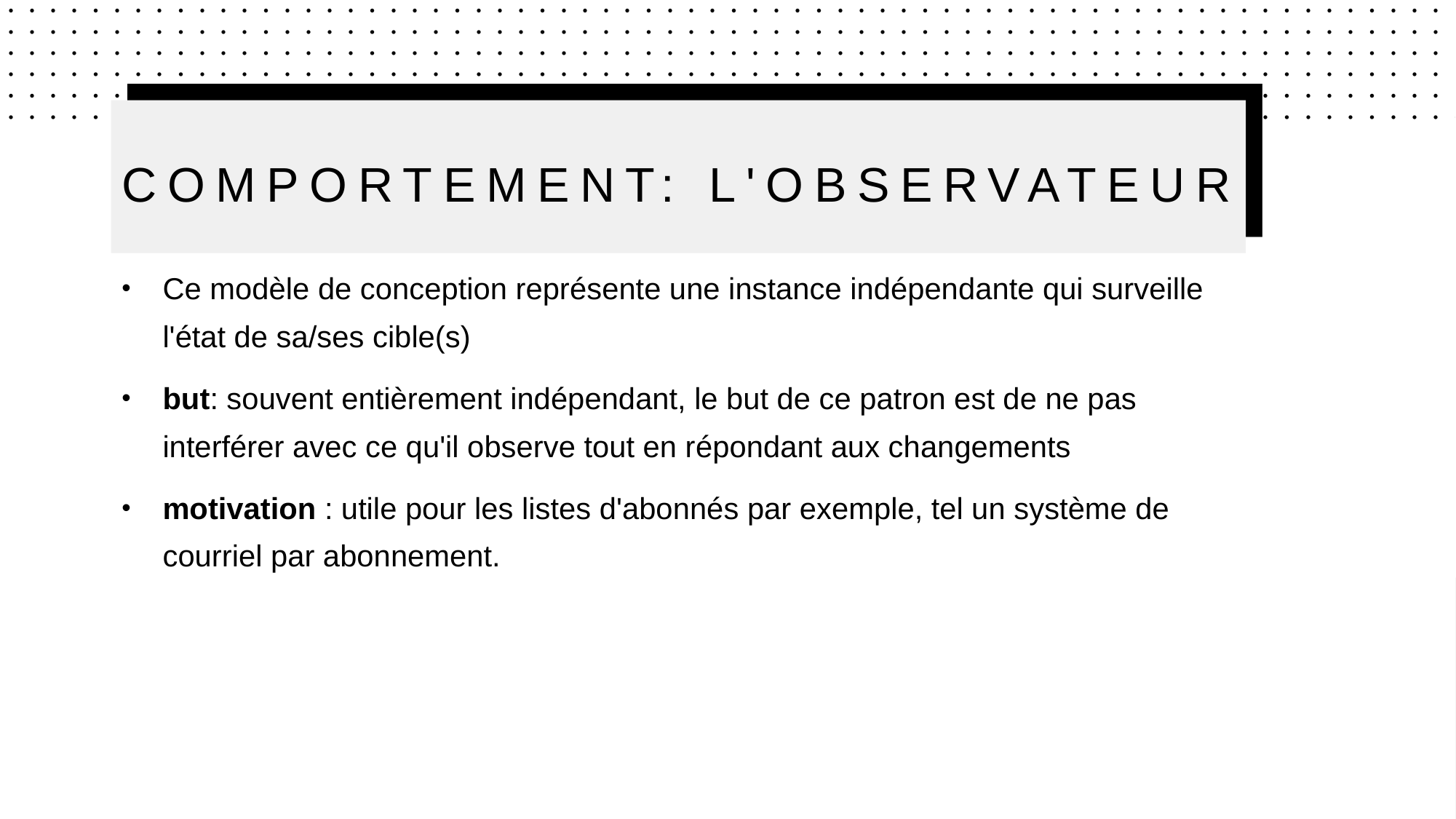

# COMPORTEMENT: L'OBSERVATEUR
Ce modèle de conception représente une instance indépendante qui surveille l'état de sa/ses cible(s)
but: souvent entièrement indépendant, le but de ce patron est de ne pas interférer avec ce qu'il observe tout en répondant aux changements
motivation : utile pour les listes d'abonnés par exemple, tel un système de courriel par abonnement.